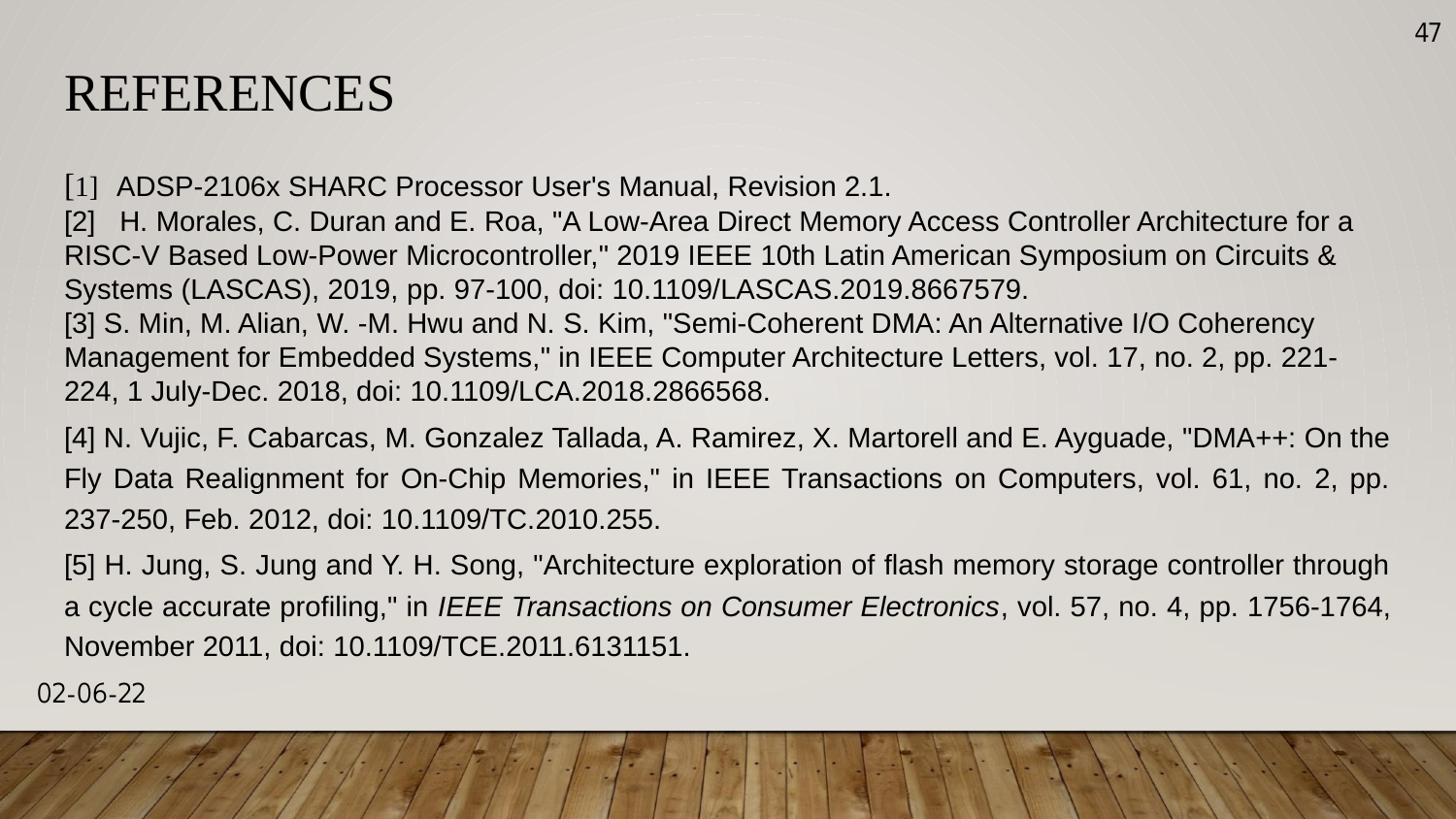

47
# REFERENCES
[1]  ADSP-2106x SHARC Processor User's Manual, Revision 2.1.
[2]   H. Morales, C. Duran and E. Roa, "A Low-Area Direct Memory Access Controller Architecture for a RISC-V Based Low-Power Microcontroller," 2019 IEEE 10th Latin American Symposium on Circuits & Systems (LASCAS), 2019, pp. 97-100, doi: 10.1109/LASCAS.2019.8667579.
[3] S. Min, M. Alian, W. -M. Hwu and N. S. Kim, "Semi-Coherent DMA: An Alternative I/O Coherency Management for Embedded Systems," in IEEE Computer Architecture Letters, vol. 17, no. 2, pp. 221-224, 1 July-Dec. 2018, doi: 10.1109/LCA.2018.2866568.
[4] N. Vujic, F. Cabarcas, M. Gonzalez Tallada, A. Ramirez, X. Martorell and E. Ayguade, "DMA++: On the Fly Data Realignment for On-Chip Memories," in IEEE Transactions on Computers, vol. 61, no. 2, pp. 237-250, Feb. 2012, doi: 10.1109/TC.2010.255.
[5] H. Jung, S. Jung and Y. H. Song, "Architecture exploration of flash memory storage controller through a cycle accurate profiling," in IEEE Transactions on Consumer Electronics, vol. 57, no. 4, pp. 1756-1764, November 2011, doi: 10.1109/TCE.2011.6131151.